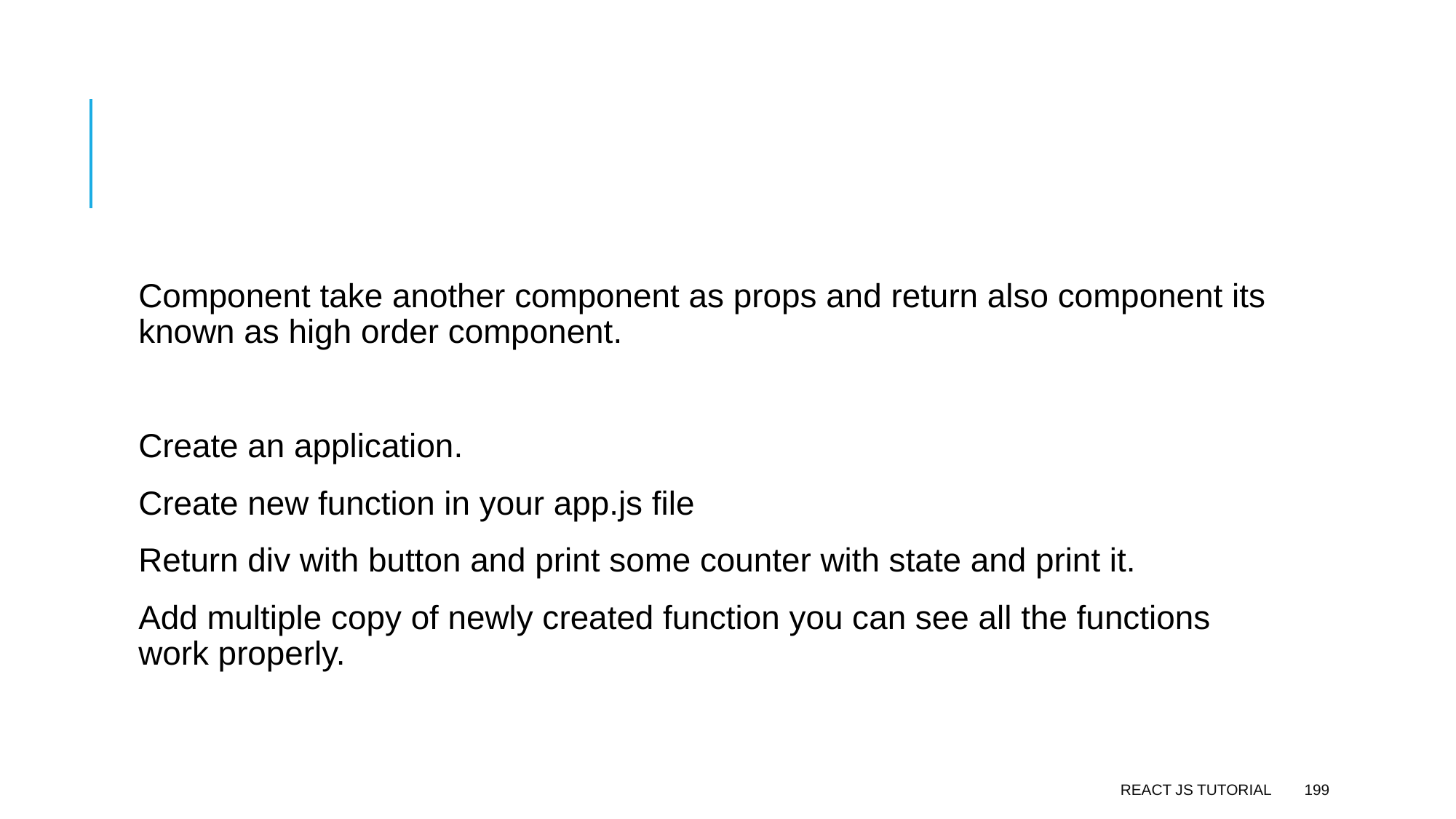

#
Component take another component as props and return also component its known as high order component.

Create an application.
Create new function in your app.js file
Return div with button and print some counter with state and print it.
Add multiple copy of newly created function you can see all the functions work properly.
React JS Tutorial
199